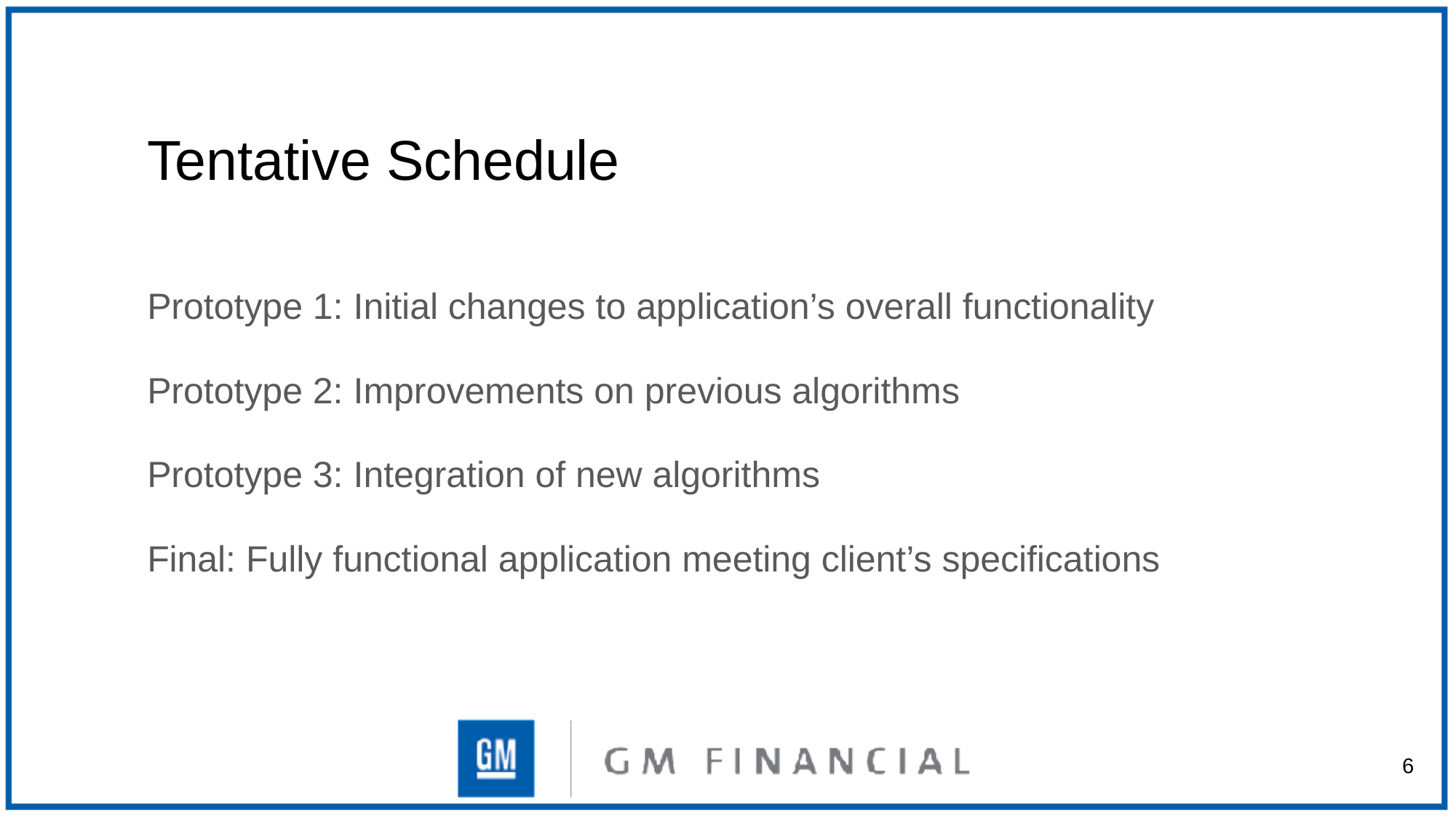

# Tentative Schedule
Prototype 1: Initial changes to application’s overall functionality
Prototype 2: Improvements on previous algorithms
Prototype 3: Integration of new algorithms
Final: Fully functional application meeting client’s specifications
6